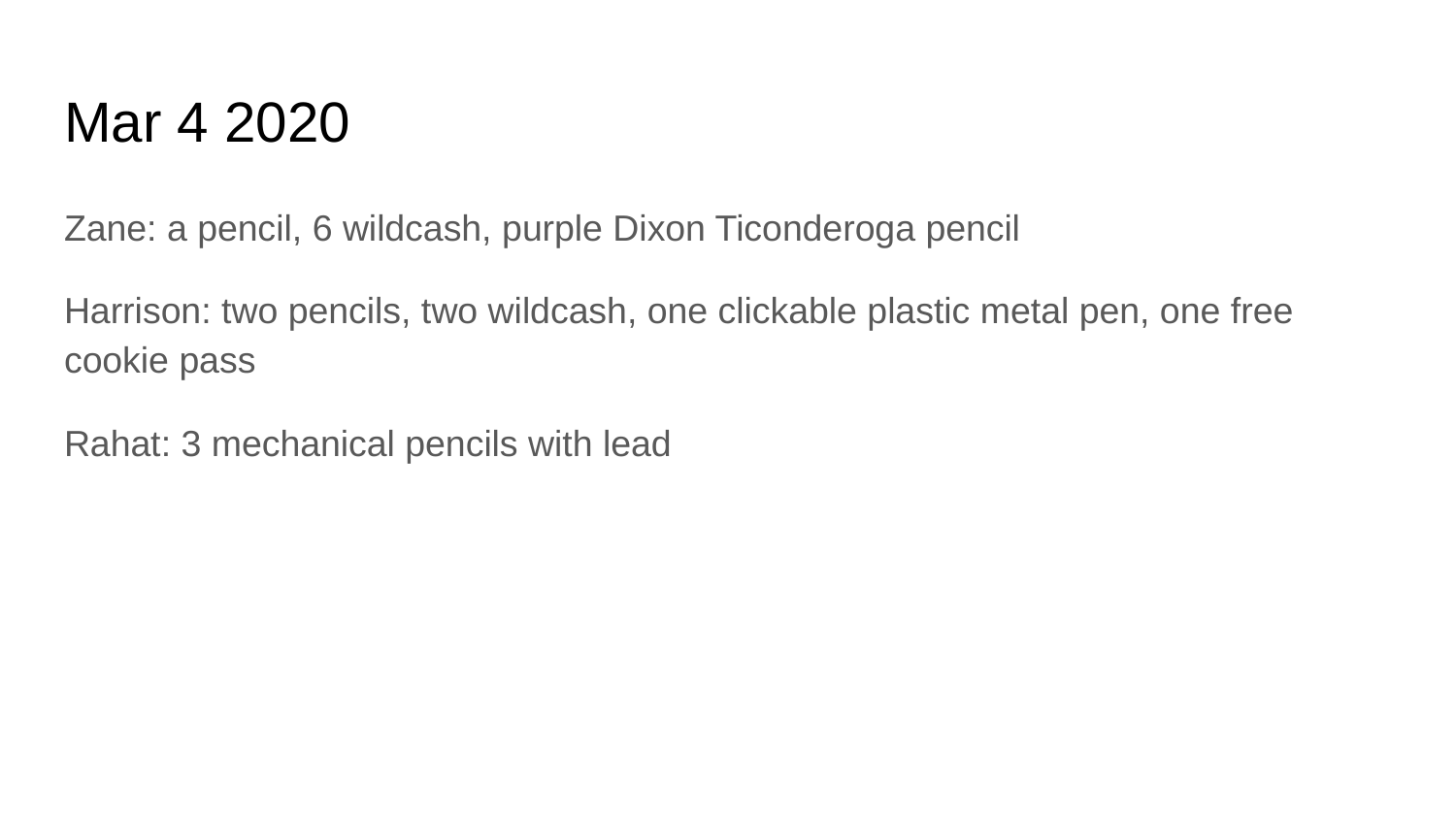

# Mar 4 2020
Zane: a pencil, 6 wildcash, purple Dixon Ticonderoga pencil
Harrison: two pencils, two wildcash, one clickable plastic metal pen, one free cookie pass
Rahat: 3 mechanical pencils with lead